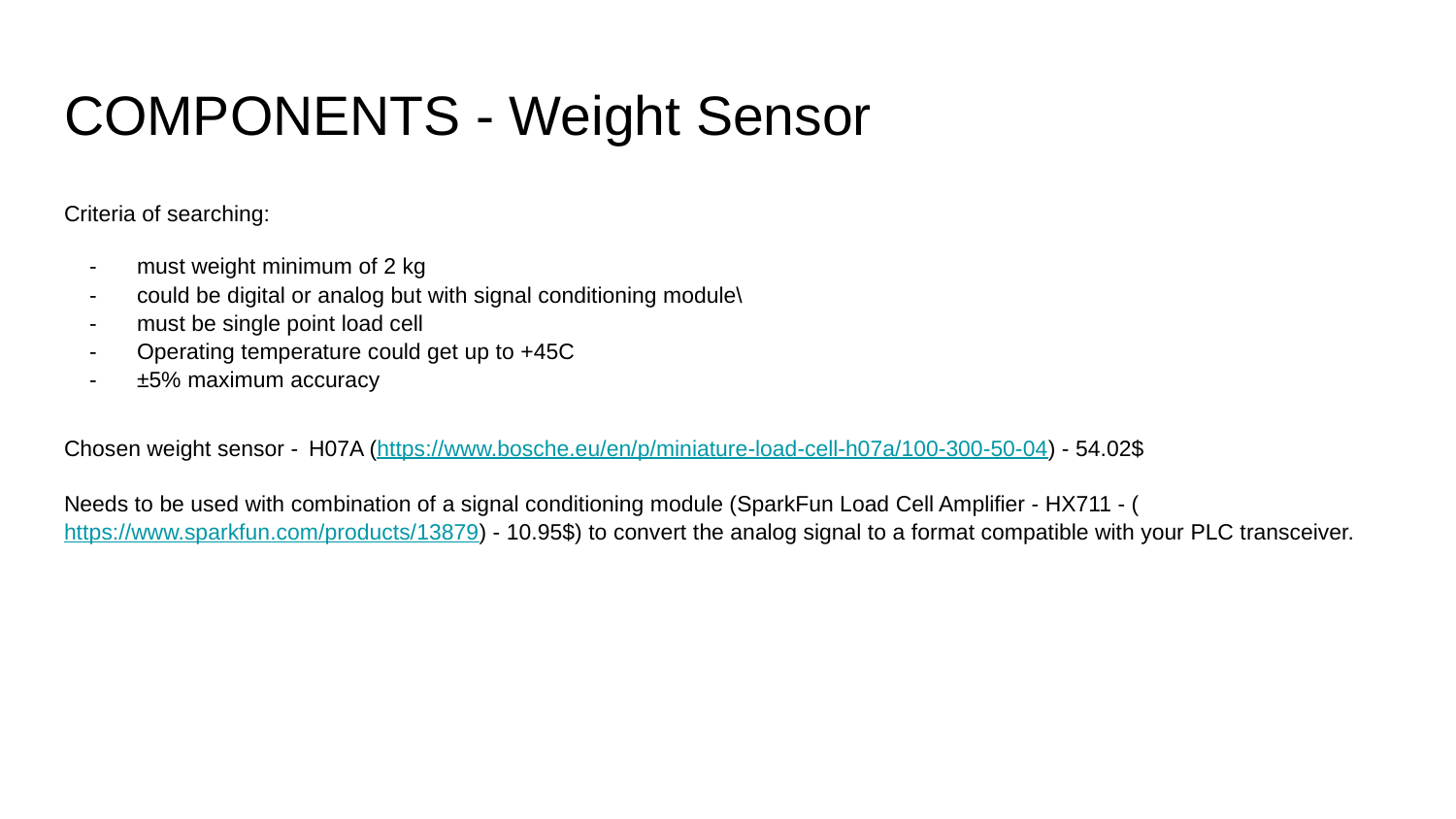

# COMPONENTS - Weight Sensor
Criteria of searching:
must weight minimum of 2 kg
could be digital or analog but with signal conditioning module\
must be single point load cell
Operating temperature could get up to +45C
±5% maximum accuracy
Chosen weight sensor - H07A (https://www.bosche.eu/en/p/miniature-load-cell-h07a/100-300-50-04) - 54.02$
Needs to be used with combination of a signal conditioning module (SparkFun Load Cell Amplifier - HX711 - (https://www.sparkfun.com/products/13879) - 10.95$) to convert the analog signal to a format compatible with your PLC transceiver.